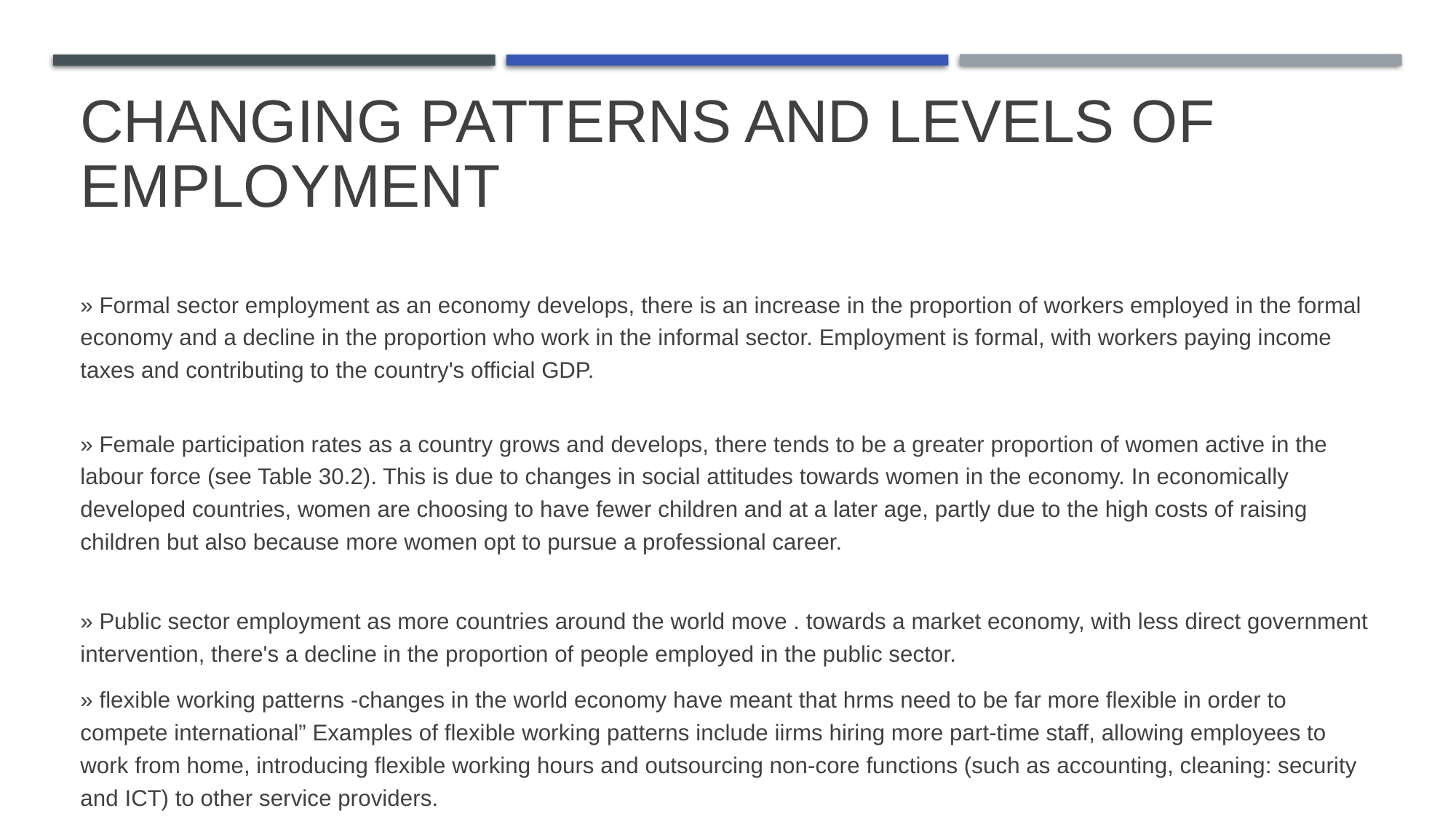

# Changing patterns and levels of employment
» Formal sector employment as an economy develops, there is an increase in the proportion of workers employed in the formal economy and a decline in the proportion who work in the informal sector. Employment is formal, with workers paying income taxes and contributing to the country's official GDP.
» Female participation rates as a country grows and develops, there tends to be a greater proportion of women active in the labour force (see Table 30.2). This is due to changes in social attitudes towards women in the economy. In economically developed countries, women are choosing to have fewer children and at a later age, partly due to the high costs of raising children but also because more women opt to pursue a professional career.
» Public sector employment as more countries around the world move . towards a market economy, with less direct government intervention, there's a decline in the proportion of people employed in the public sector.
» flexible working patterns -changes in the world economy have meant that hrms need to be far more flexible in order to compete international” Examples of flexible working patterns include iirms hiring more part-time staff, allowing employees to work from home, introducing flexible working hours and outsourcing non-core functions (such as accounting, cleaning: security and ICT) to other service providers.